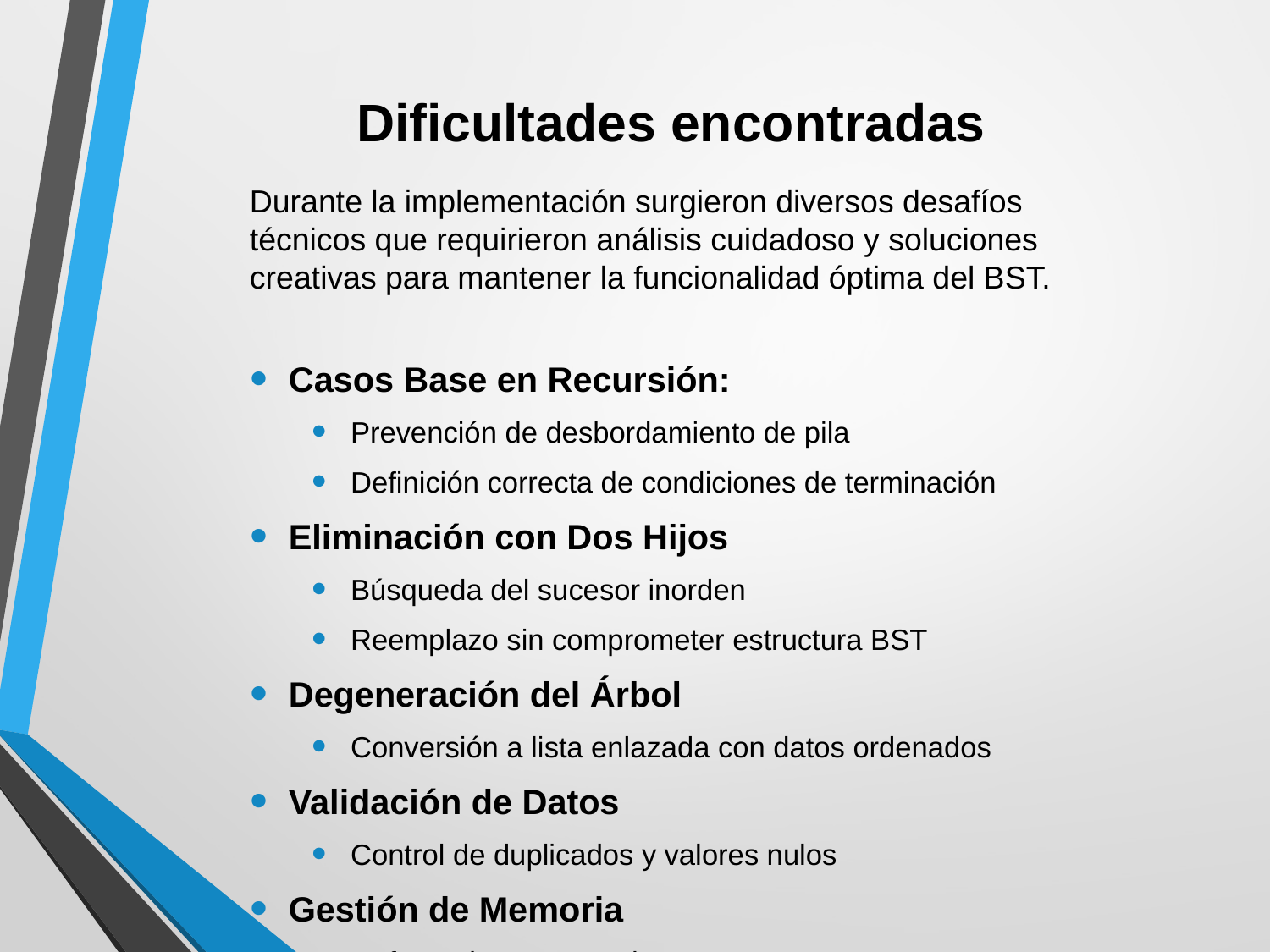

# Dificultades encontradas
Durante la implementación surgieron diversos desafíos técnicos que requirieron análisis cuidadoso y soluciones creativas para mantener la funcionalidad óptima del BST.
Casos Base en Recursión:
Prevención de desbordamiento de pila
Definición correcta de condiciones de terminación
Eliminación con Dos Hijos
Búsqueda del sucesor inorden
Reemplazo sin comprometer estructura BST
Degeneración del Árbol
Conversión a lista enlazada con datos ordenados
Validación de Datos
Control de duplicados y valores nulos
Gestión de Memoria
Referencias entre nodos